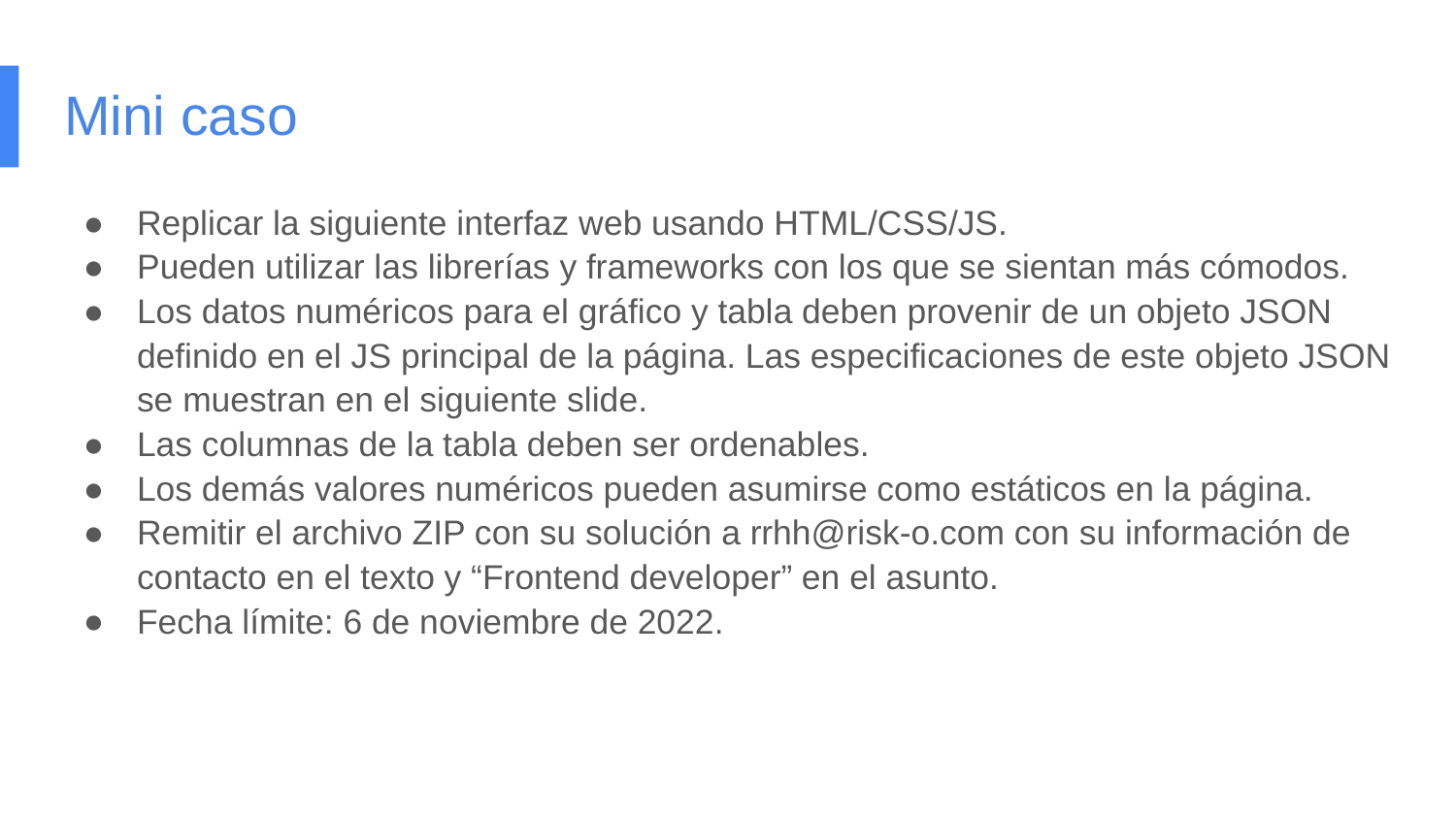

# Mini caso
Replicar la siguiente interfaz web usando HTML/CSS/JS.
Pueden utilizar las librerías y frameworks con los que se sientan más cómodos.
Los datos numéricos para el gráfico y tabla deben provenir de un objeto JSON definido en el JS principal de la página. Las especificaciones de este objeto JSON se muestran en el siguiente slide.
Las columnas de la tabla deben ser ordenables.
Los demás valores numéricos pueden asumirse como estáticos en la página.
Remitir el archivo ZIP con su solución a rrhh@risk-o.com con su información de contacto en el texto y “Frontend developer” en el asunto.
Fecha límite: 6 de noviembre de 2022.